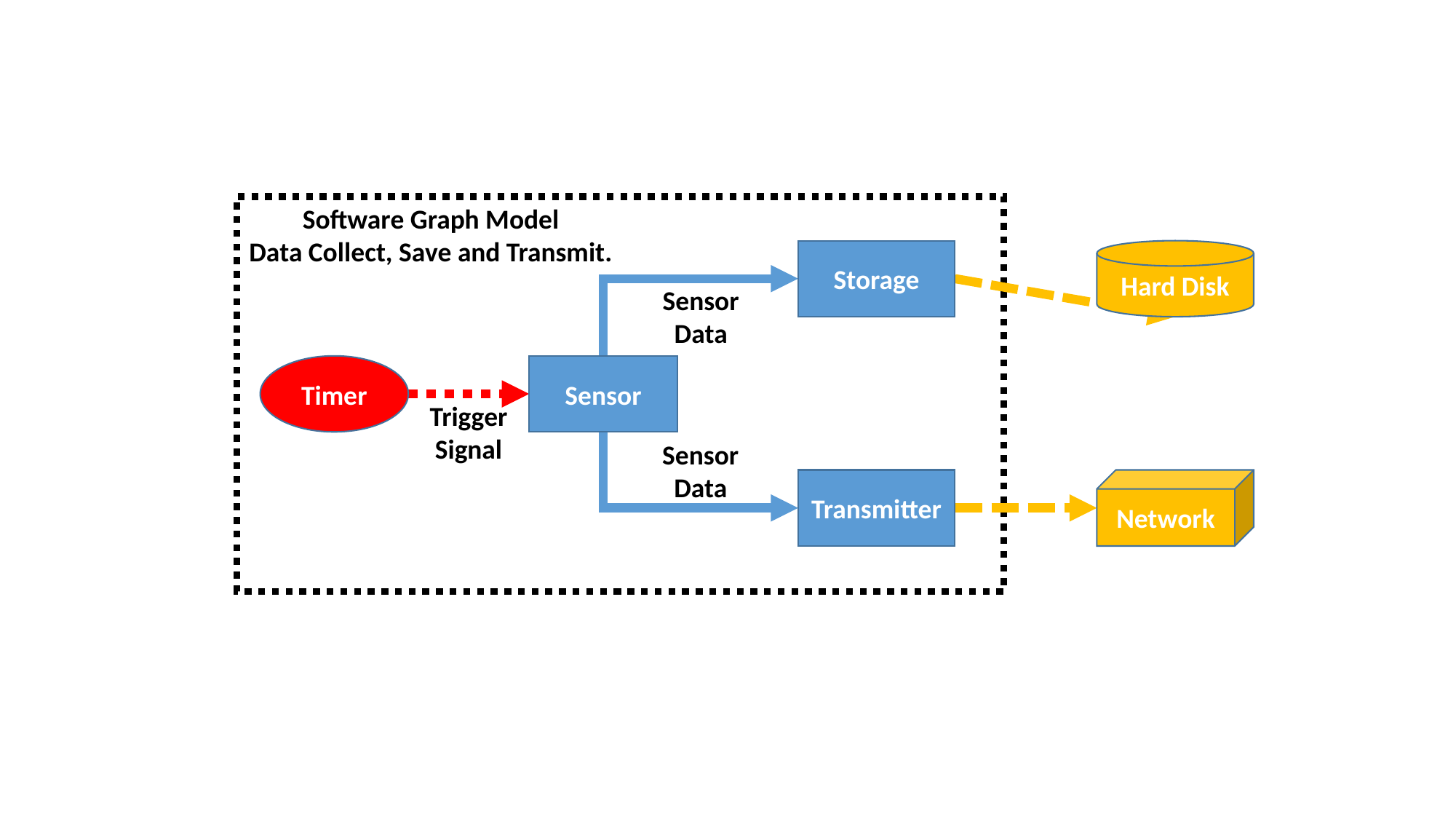

Software Graph Model
Data Collect, Save and Transmit.
Storage
Hard Disk
Sensor
Data
Timer
Sensor
Trigger
Signal
Sensor
Data
Network
Transmitter